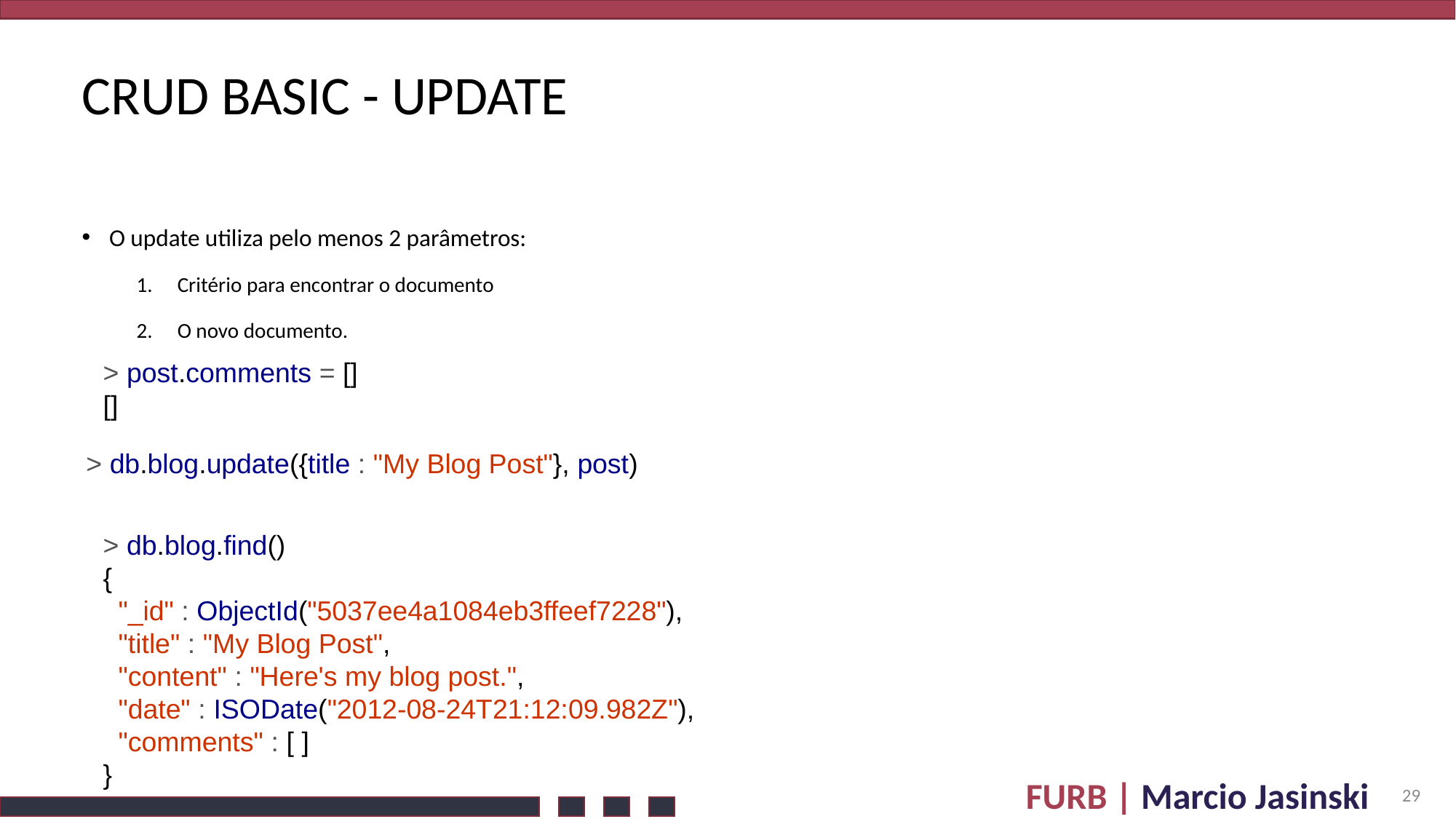

# CRUD BASIC - update
O update utiliza pelo menos 2 parâmetros:
Critério para encontrar o documento
O novo documento.

> post.comments = []
[]

> db.blog.update({title : "My Blog Post"}, post)
> db.blog.find()
{
  "_id" : ObjectId("5037ee4a1084eb3ffeef7228"),
  "title" : "My Blog Post",
  "content" : "Here's my blog post.",
  "date" : ISODate("2012-08-24T21:12:09.982Z"),
  "comments" : [ ]
}
29